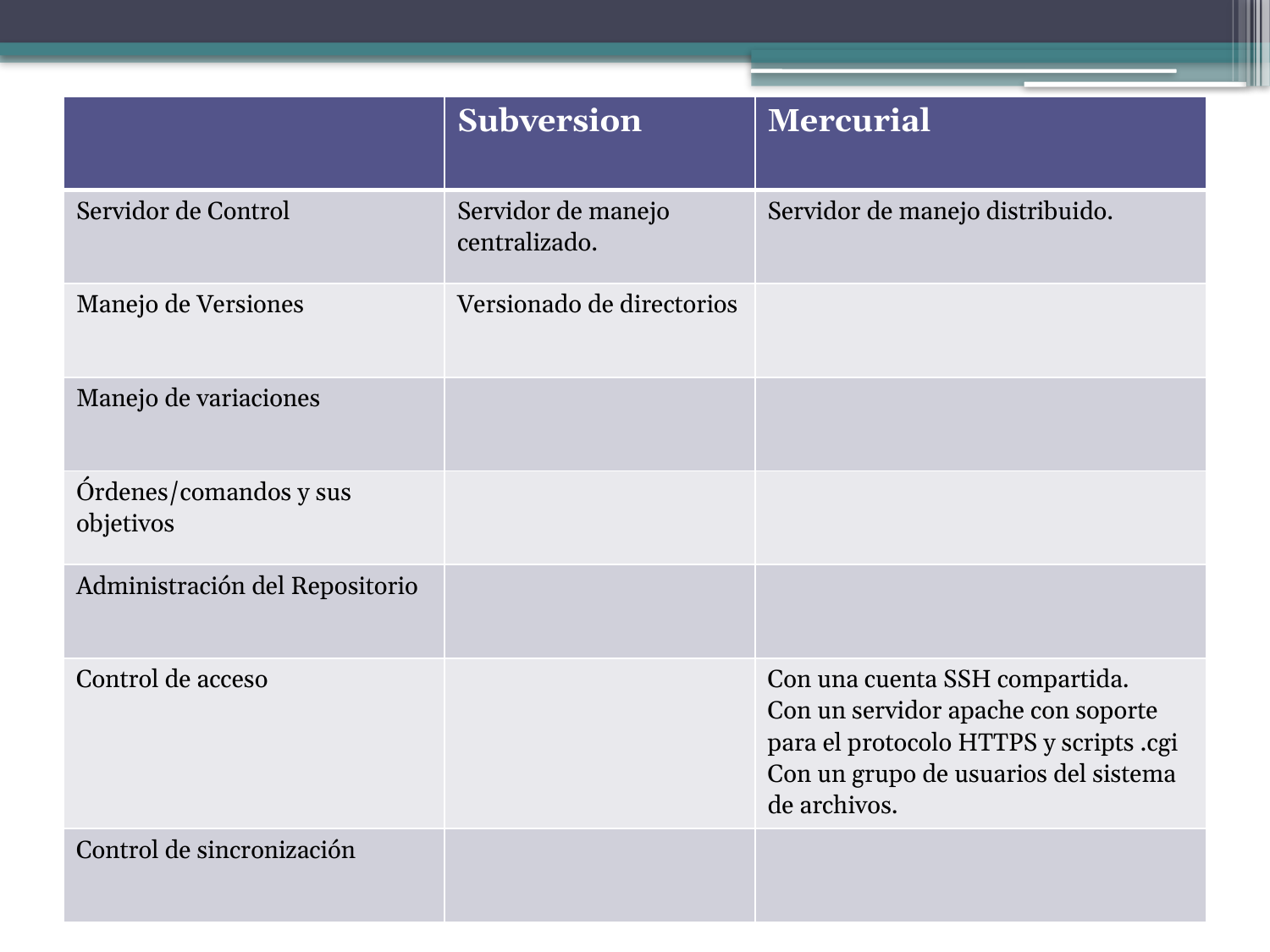

|  | Subversion | Mercurial |
| --- | --- | --- |
| Servidor de Control | Servidor de manejo centralizado. | Servidor de manejo distribuido. |
| Manejo de Versiones | Versionado de directorios |  |
| Manejo de variaciones |  |  |
| Órdenes/comandos y sus objetivos |  |  |
| Administración del Repositorio |  |  |
| Control de acceso |  | Con una cuenta SSH compartida. Con un servidor apache con soporte para el protocolo HTTPS y scripts .cgi Con un grupo de usuarios del sistema de archivos. |
| Control de sincronización |  |  |